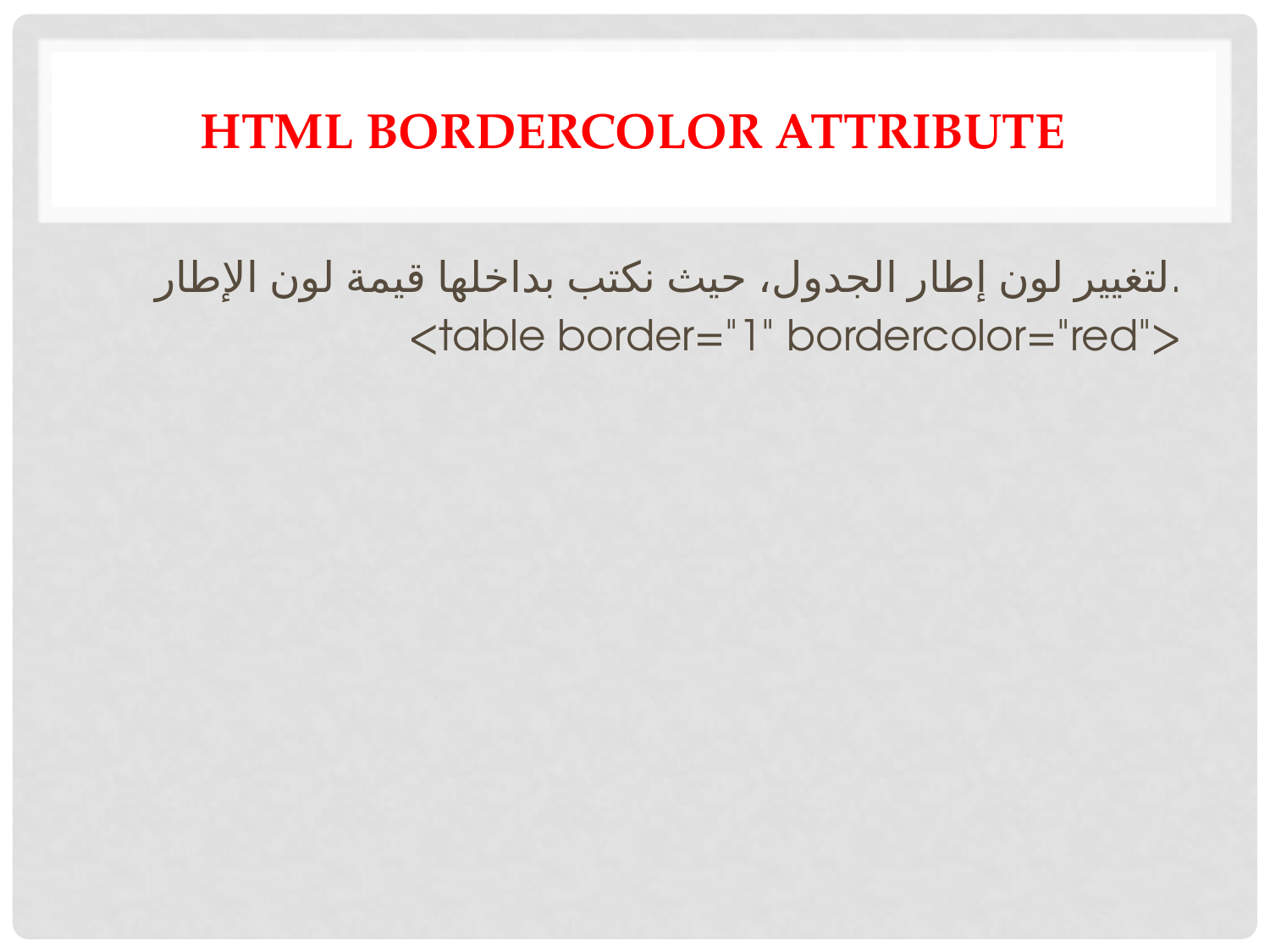

# HTML bordercolor attribute
لتغيير لون إطار الجدول، حيث نكتب بداخلها قيمة لون الإطار.
<table border="1" bordercolor="red">